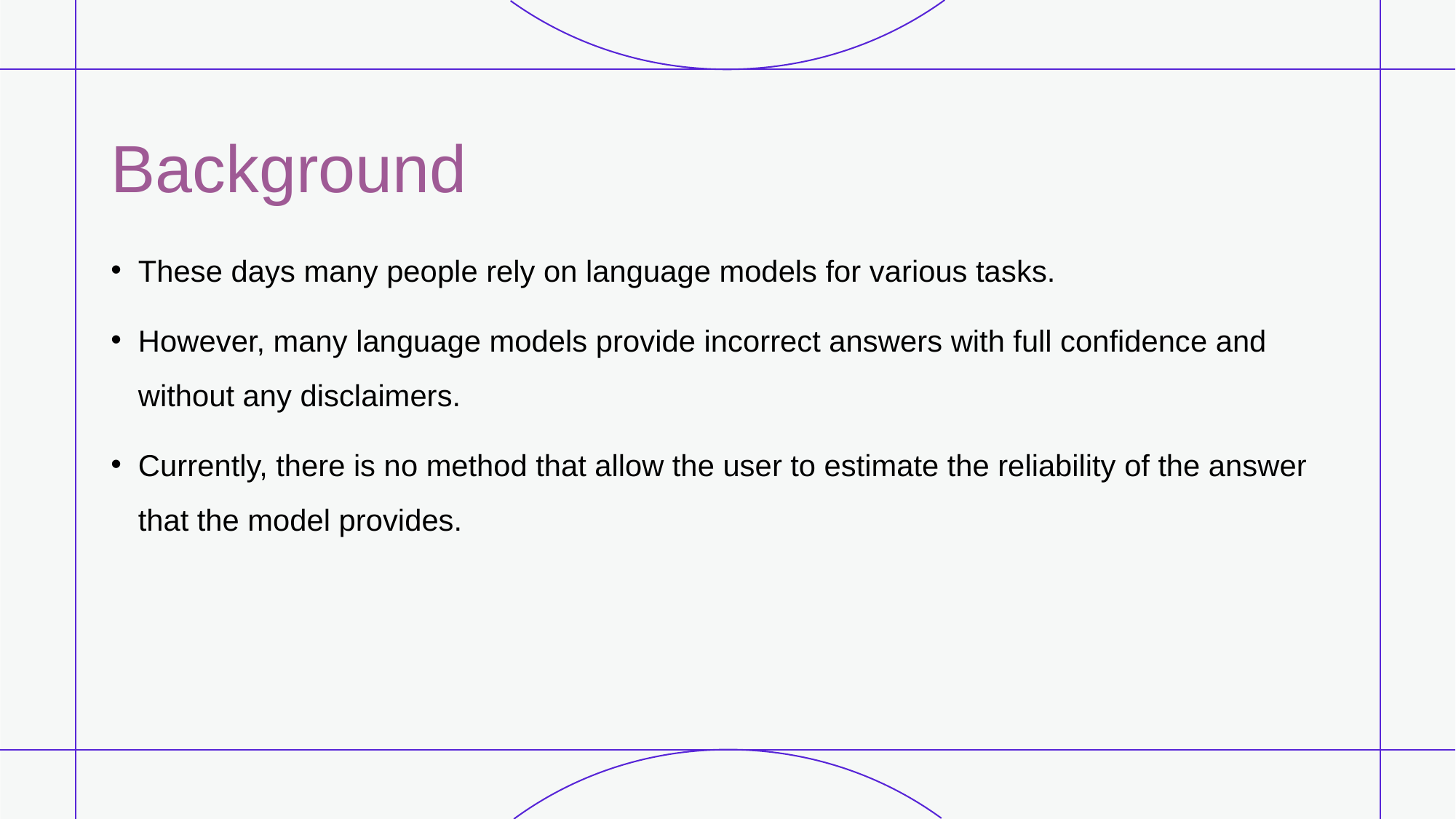

# Background
These days many people rely on language models for various tasks.
However, many language models provide incorrect answers with full confidence and without any disclaimers.
Currently, there is no method that allow the user to estimate the reliability of the answer that the model provides.